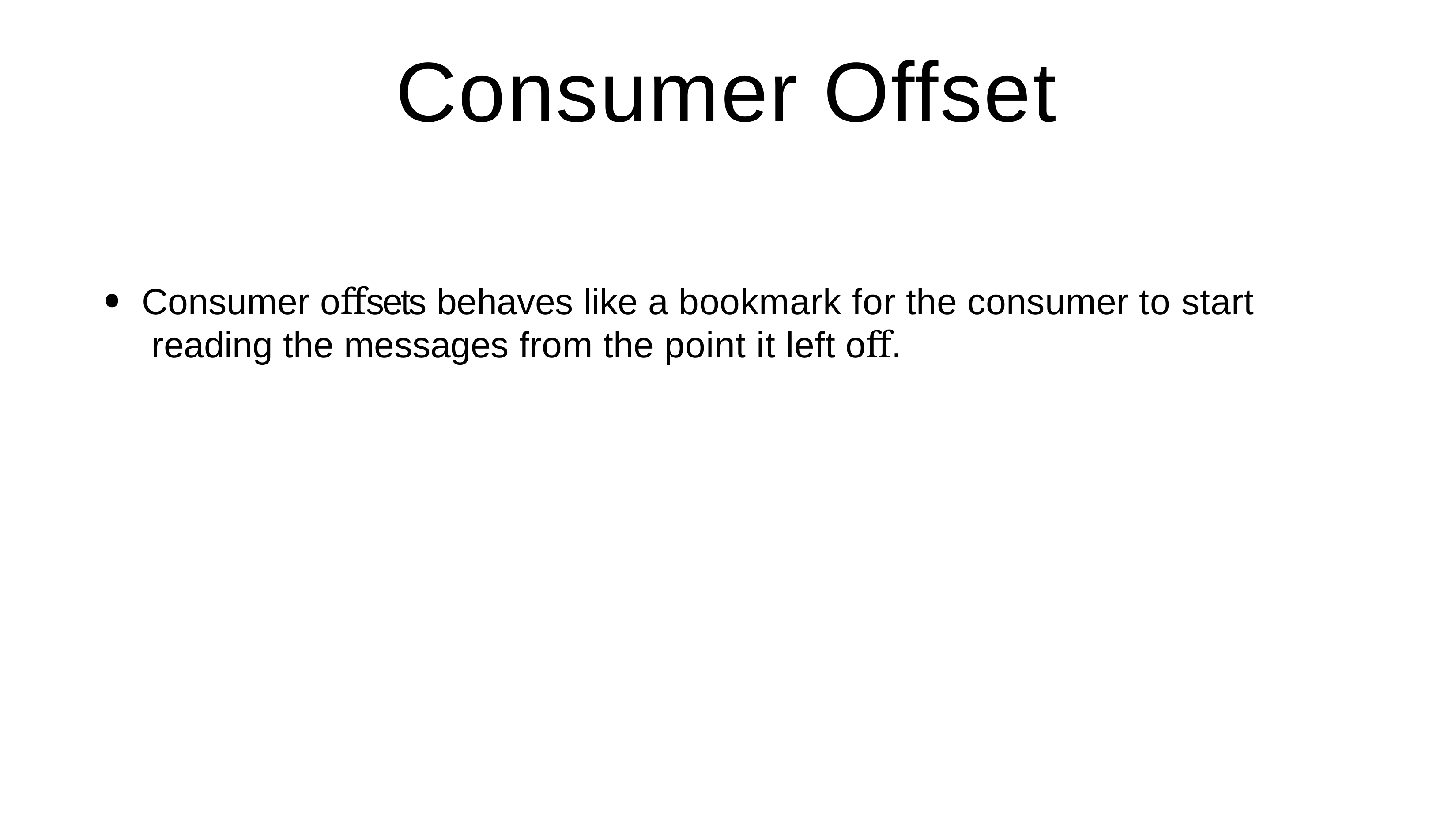

# Consumer Offset
Consumer offsets behaves like a bookmark for the consumer to start  reading the messages from the point it left off.